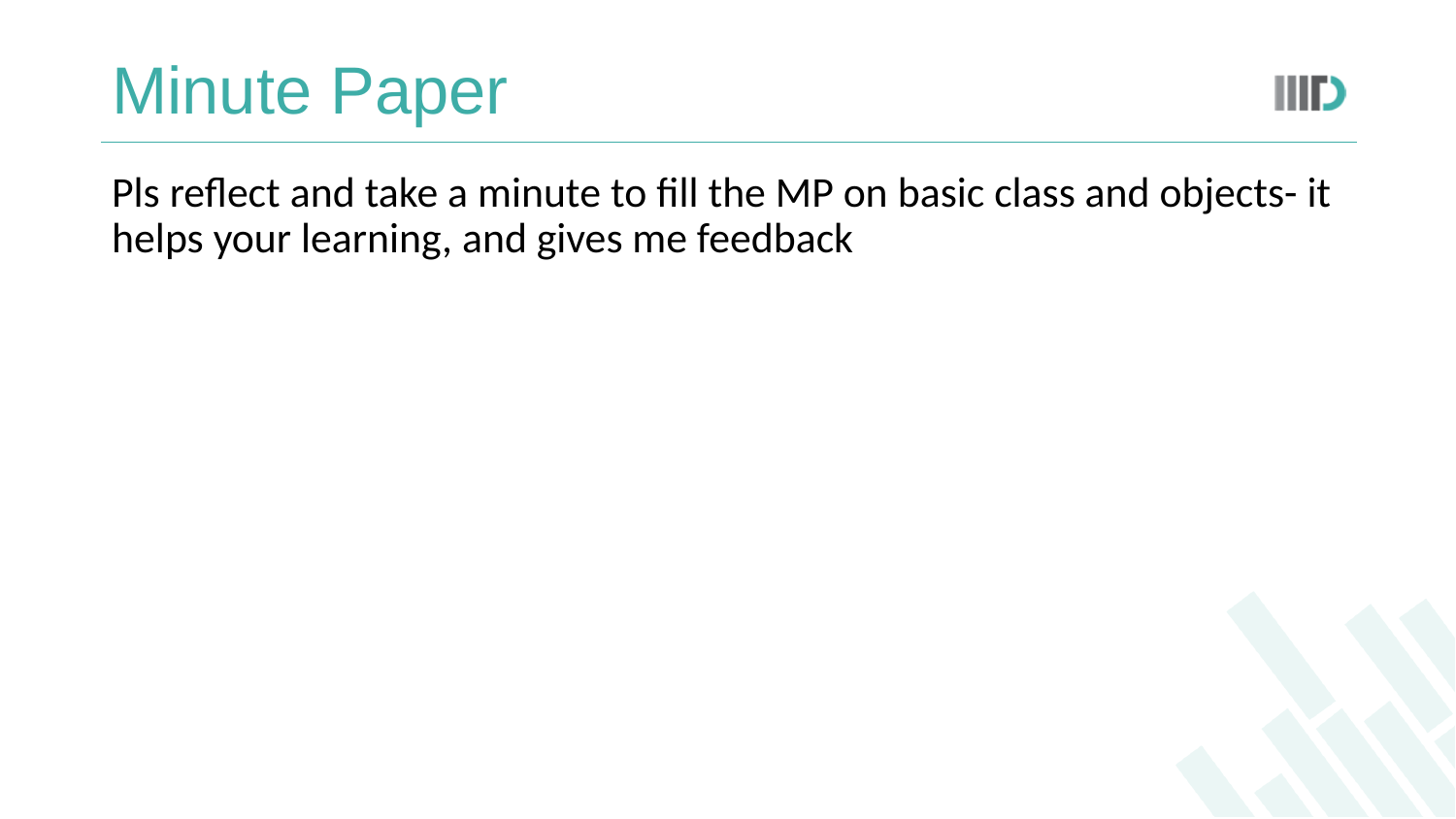

# Minute Paper
Pls reflect and take a minute to fill the MP on basic class and objects- it helps your learning, and gives me feedback